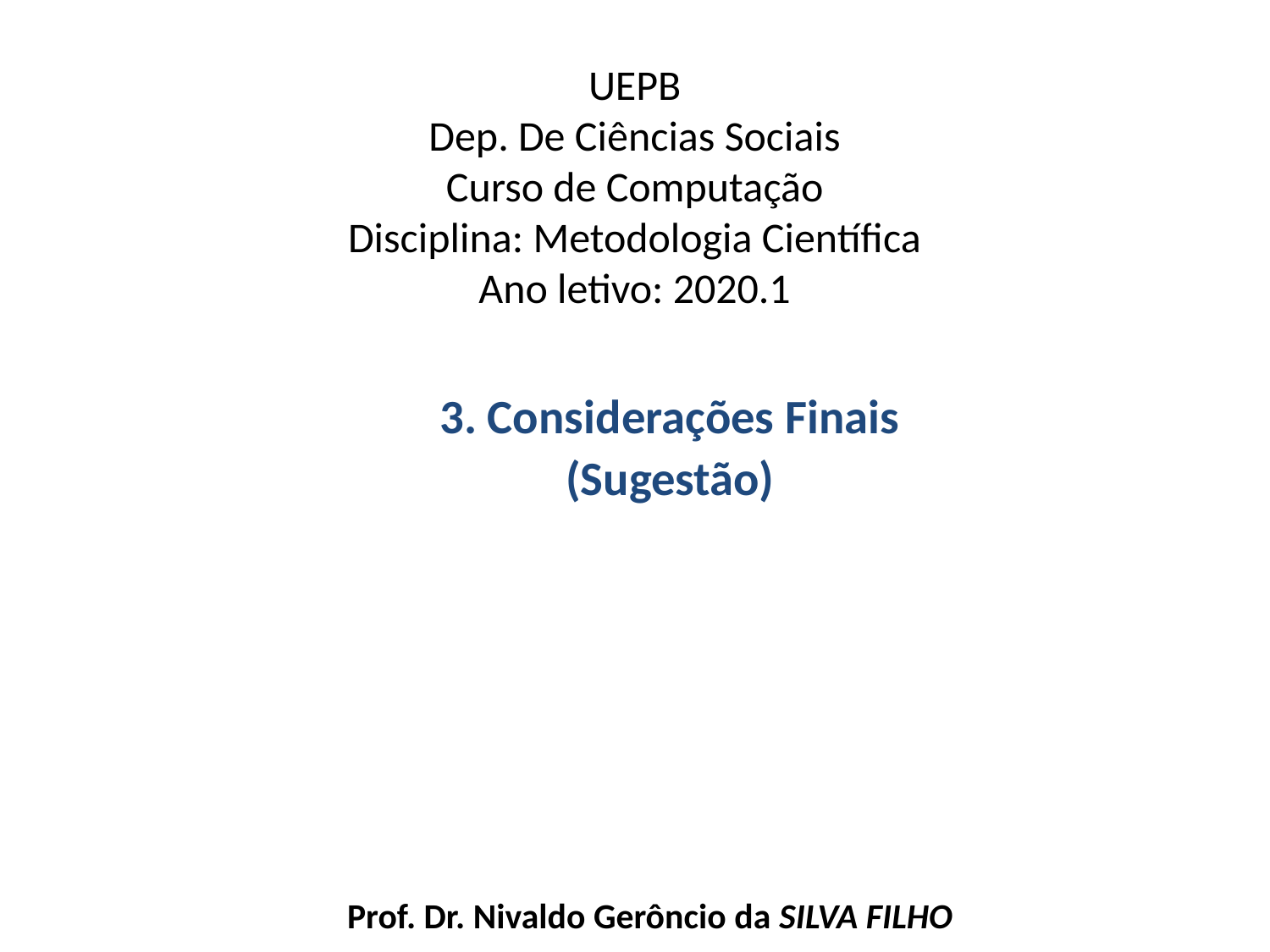

# UEPB Dep. De Ciências Sociais Curso de Computação Disciplina: Metodologia Científica Ano letivo: 2020.1
3. Considerações Finais
(Sugestão)

Prof. Dr. Nivaldo Gerôncio da SILVA FILHO